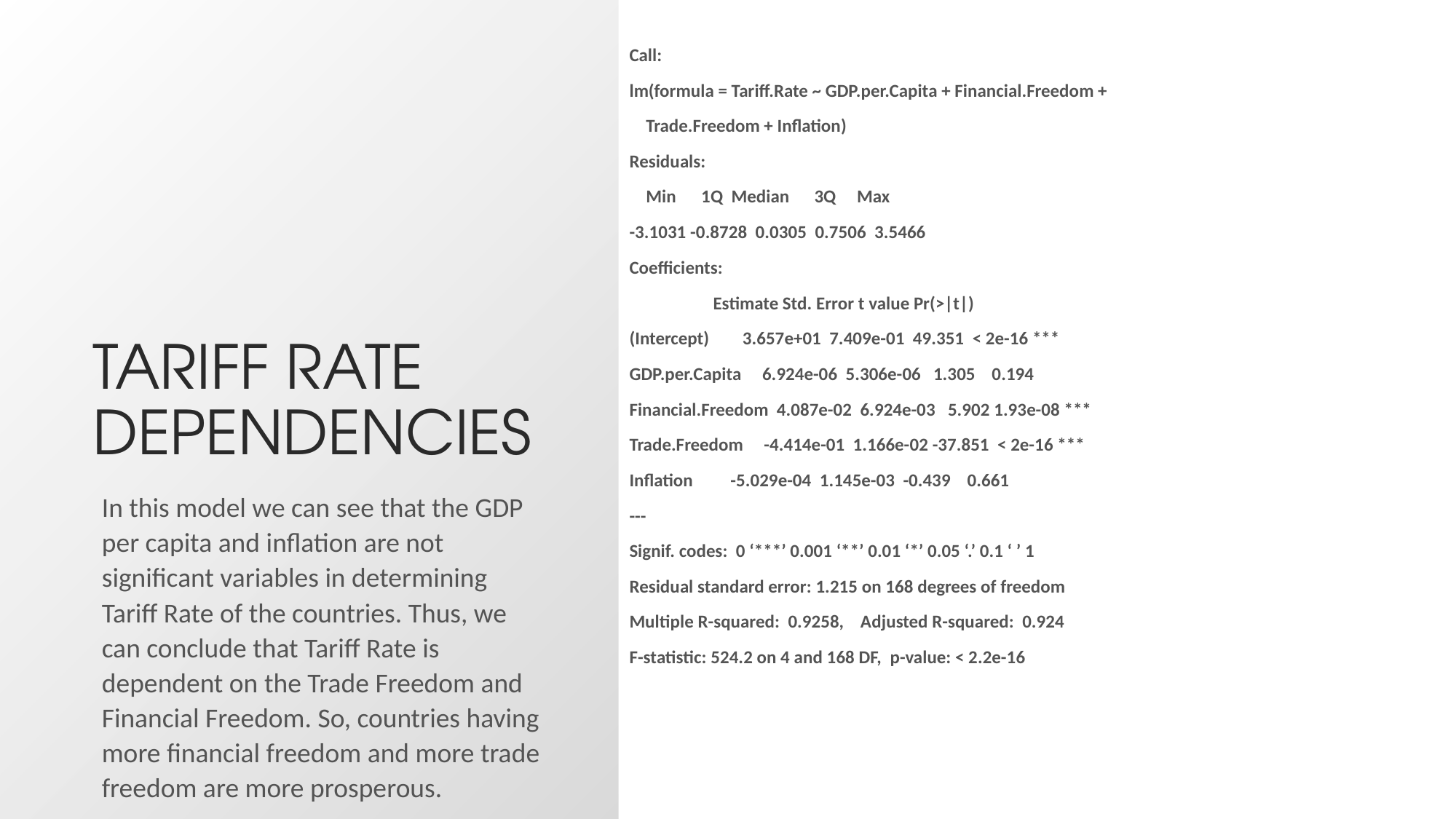

Call:
lm(formula = Tariff.Rate ~ GDP.per.Capita + Financial.Freedom +
    Trade.Freedom + Inflation)
Residuals:
    Min      1Q  Median      3Q     Max
-3.1031 -0.8728  0.0305  0.7506  3.5466
Coefficients:
                    Estimate Std. Error t value Pr(>|t|)
(Intercept)        3.657e+01  7.409e-01  49.351  < 2e-16 ***
GDP.per.Capita     6.924e-06  5.306e-06   1.305    0.194
Financial.Freedom  4.087e-02  6.924e-03   5.902 1.93e-08 ***
Trade.Freedom     -4.414e-01  1.166e-02 -37.851  < 2e-16 ***
Inflation         -5.029e-04  1.145e-03  -0.439    0.661
---
Signif. codes:  0 ‘***’ 0.001 ‘**’ 0.01 ‘*’ 0.05 ‘.’ 0.1 ‘ ’ 1
Residual standard error: 1.215 on 168 degrees of freedom
Multiple R-squared:  0.9258,    Adjusted R-squared:  0.924
F-statistic: 524.2 on 4 and 168 DF,  p-value: < 2.2e-16
# Tariff Rate Dependencies
In this model we can see that the GDP per capita and inflation are not  significant variables in determining Tariff Rate of the countries. Thus, we can conclude that Tariff Rate is dependent on the Trade Freedom and Financial Freedom. So, countries having more financial freedom and more trade freedom are more prosperous.